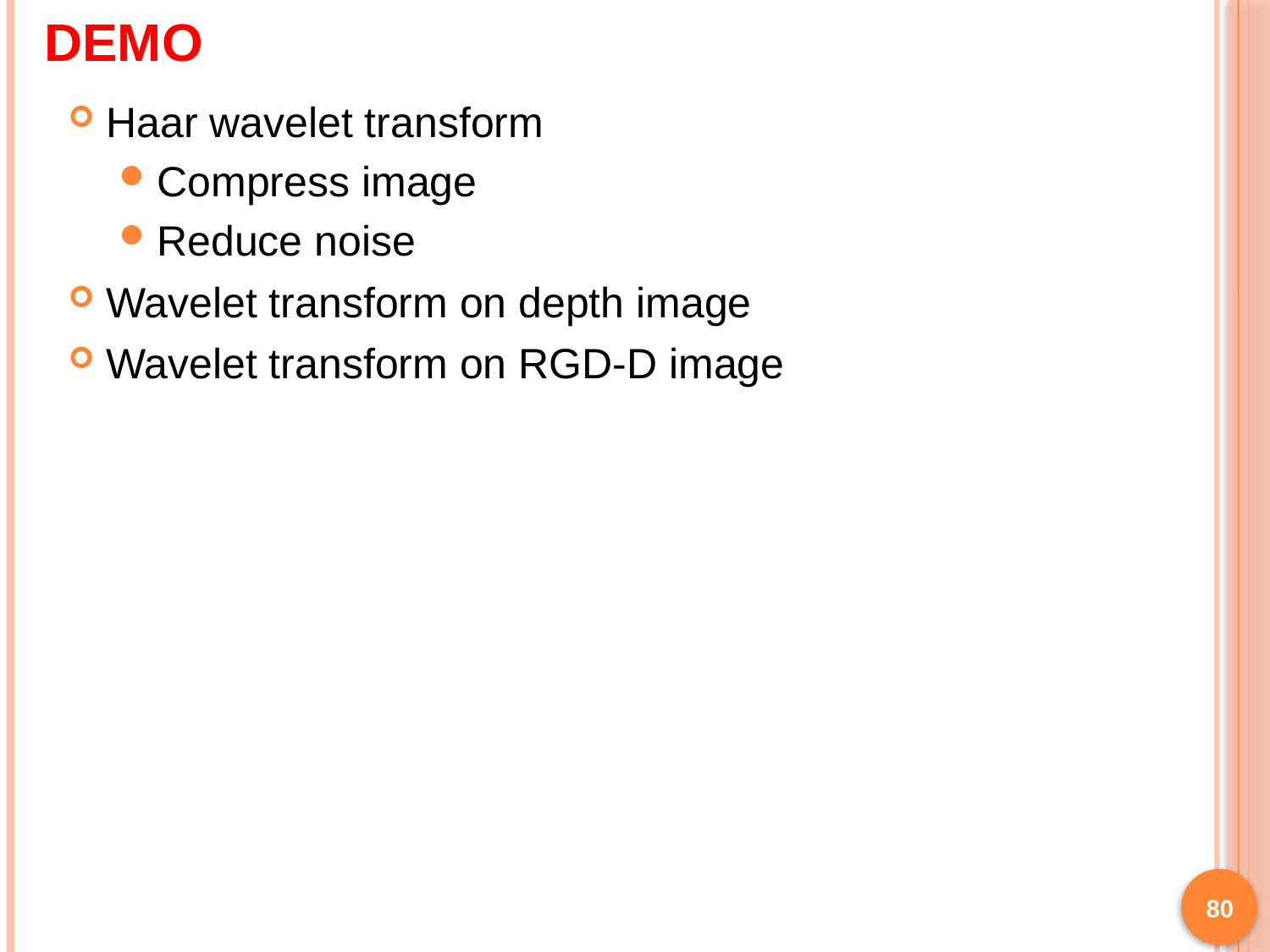

# DEMO
Haar wavelet transform
Compress image
Reduce noise
Wavelet transform on depth image
Wavelet transform on RGD-D image
80